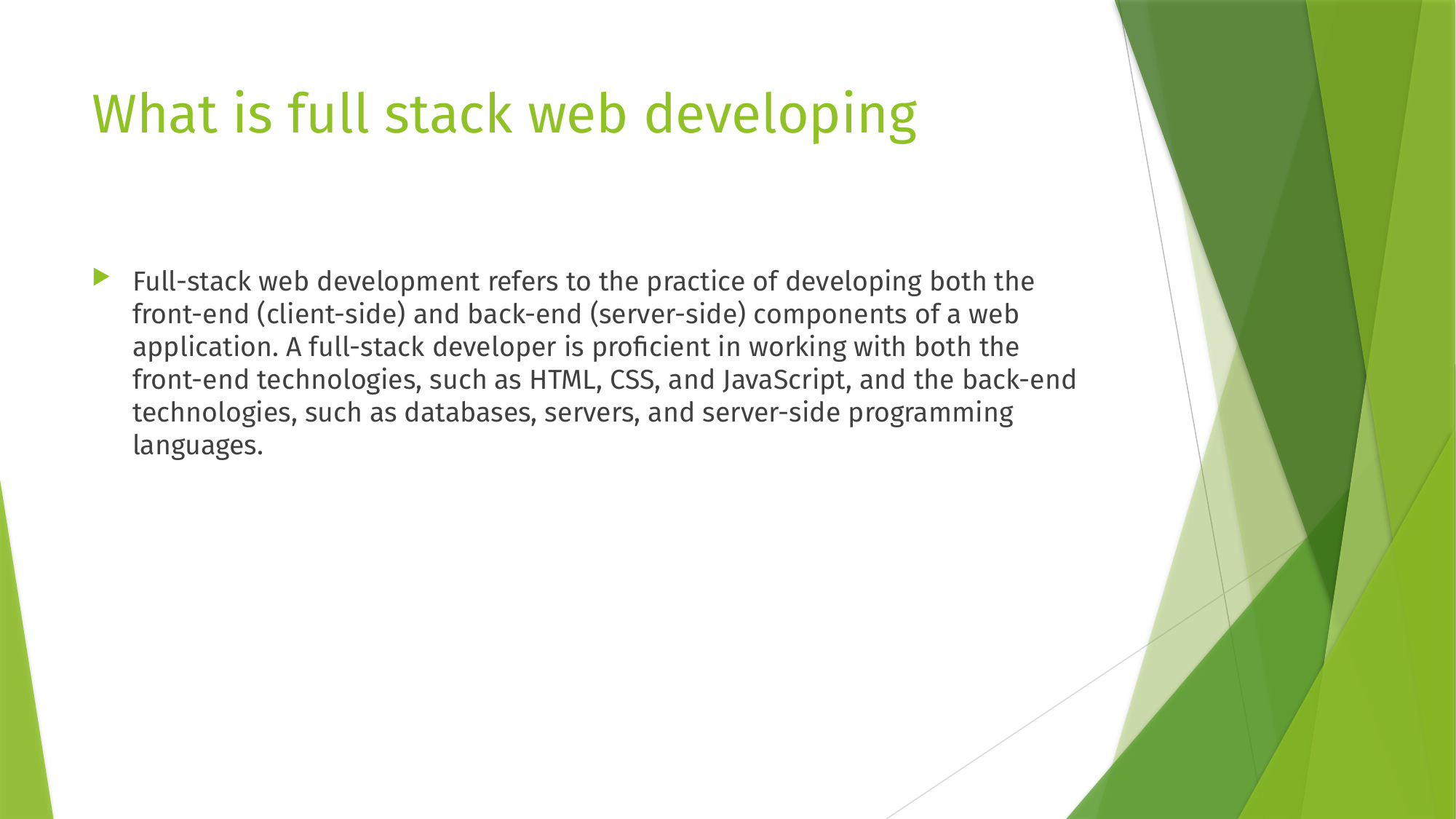

# What is full stack web developing
Full-stack web development refers to the practice of developing both the front-end (client-side) and back-end (server-side) components of a web application. A full-stack developer is proficient in working with both the front-end technologies, such as HTML, CSS, and JavaScript, and the back-end technologies, such as databases, servers, and server-side programming languages.